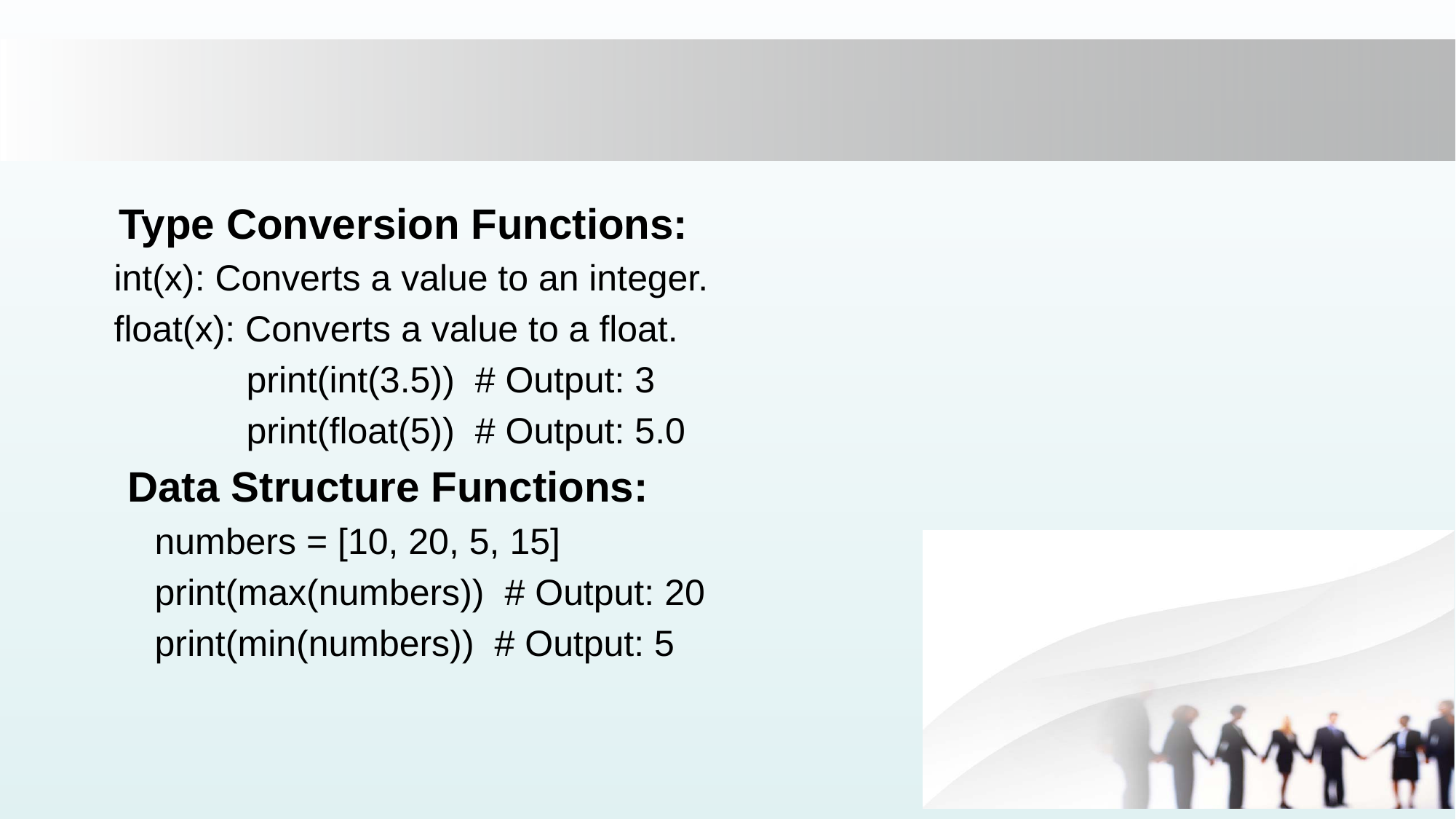

#
   Type Conversion Functions:
   int(x): Converts a value to an integer.
   float(x): Converts a value to a float.
                print(int(3.5))  # Output: 3
                print(float(5))  # Output: 5.0
    Data Structure Functions:
       numbers = [10, 20, 5, 15]
       print(max(numbers))  # Output: 20
       print(min(numbers))  # Output: 5